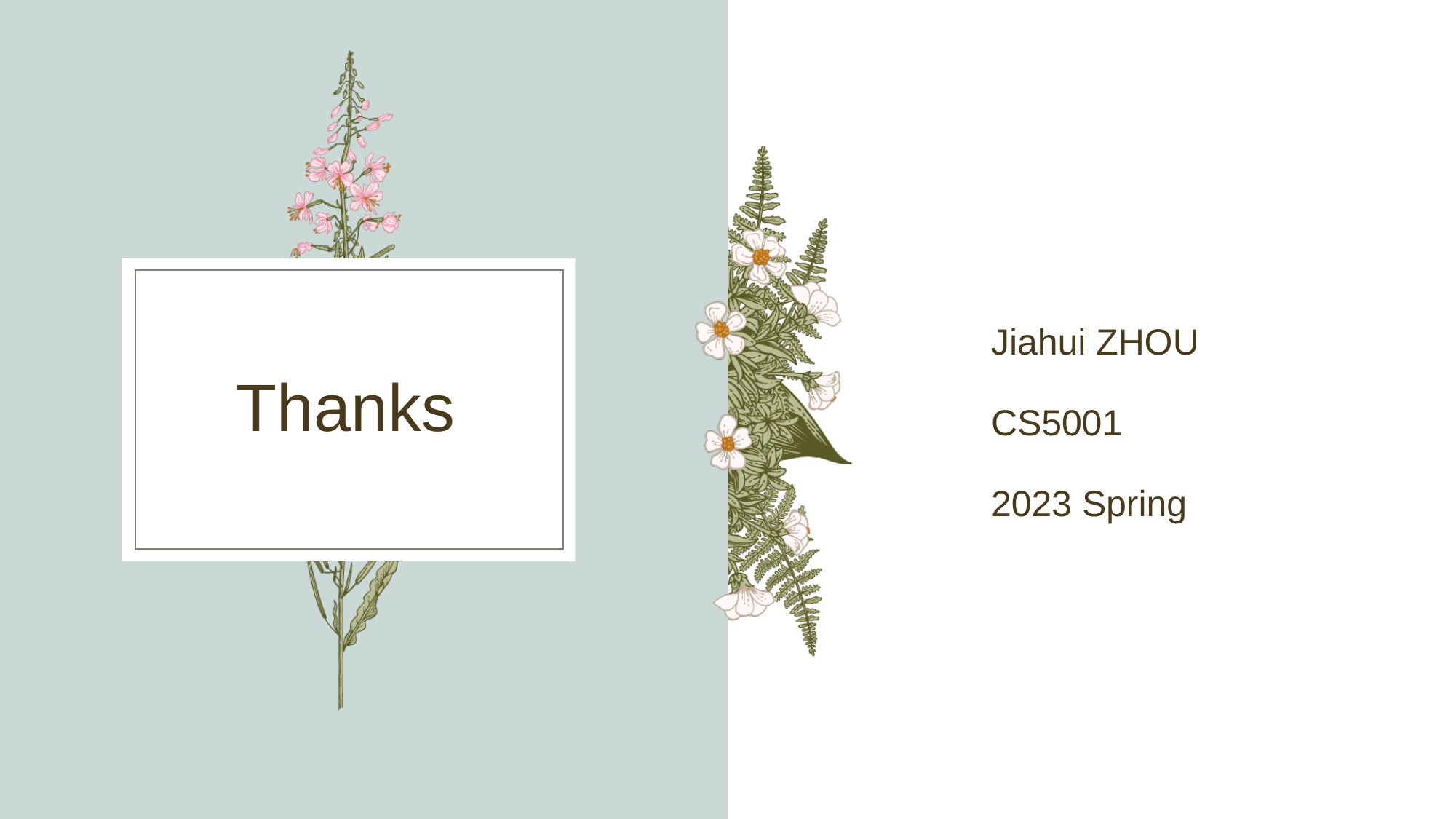

Jiahui ZHOU
CS5001
2023 Spring
# Thanks